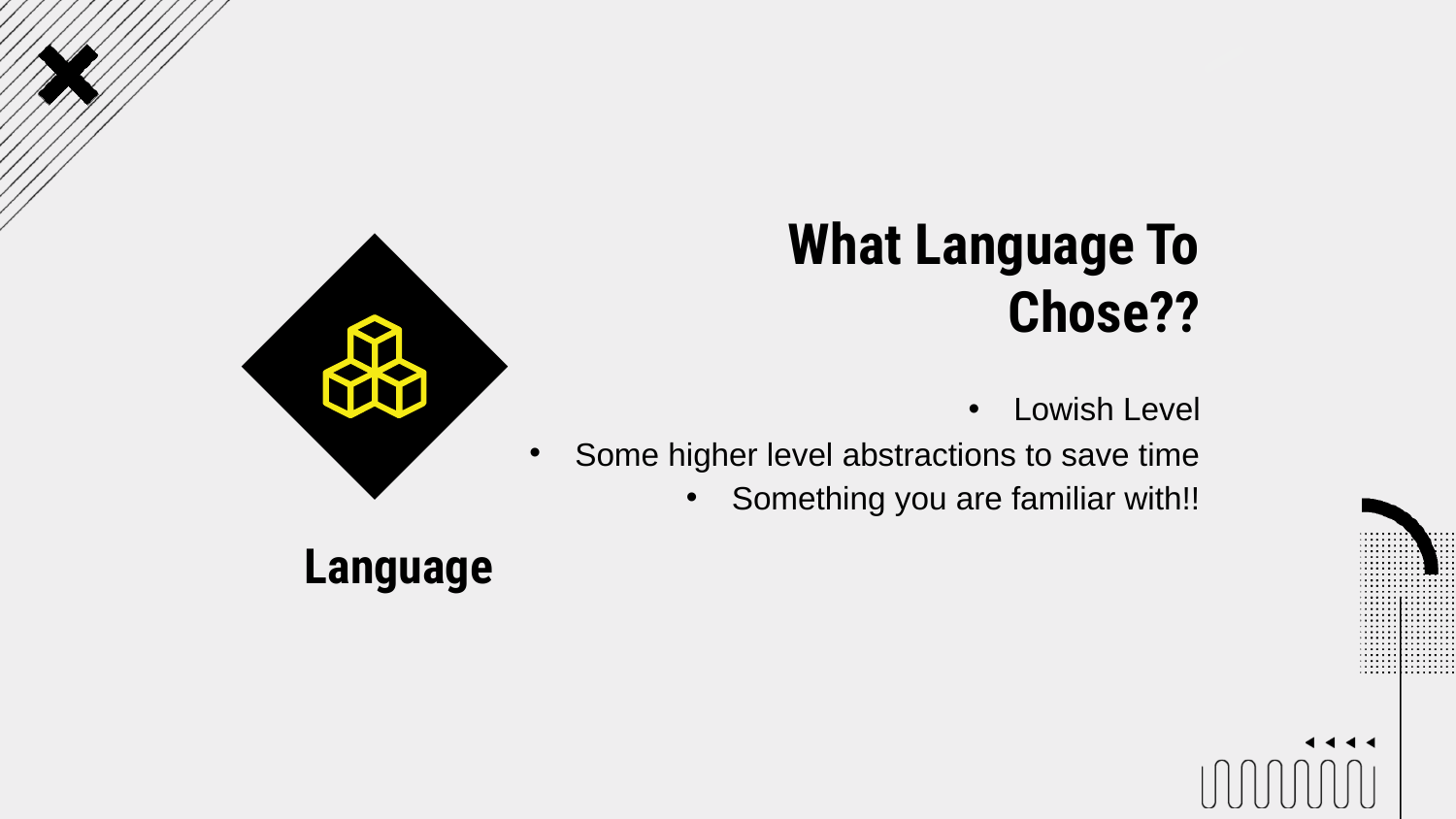

# What Language To Chose??

Lowish Level
Some higher level abstractions to save time
Something you are familiar with!!

Language